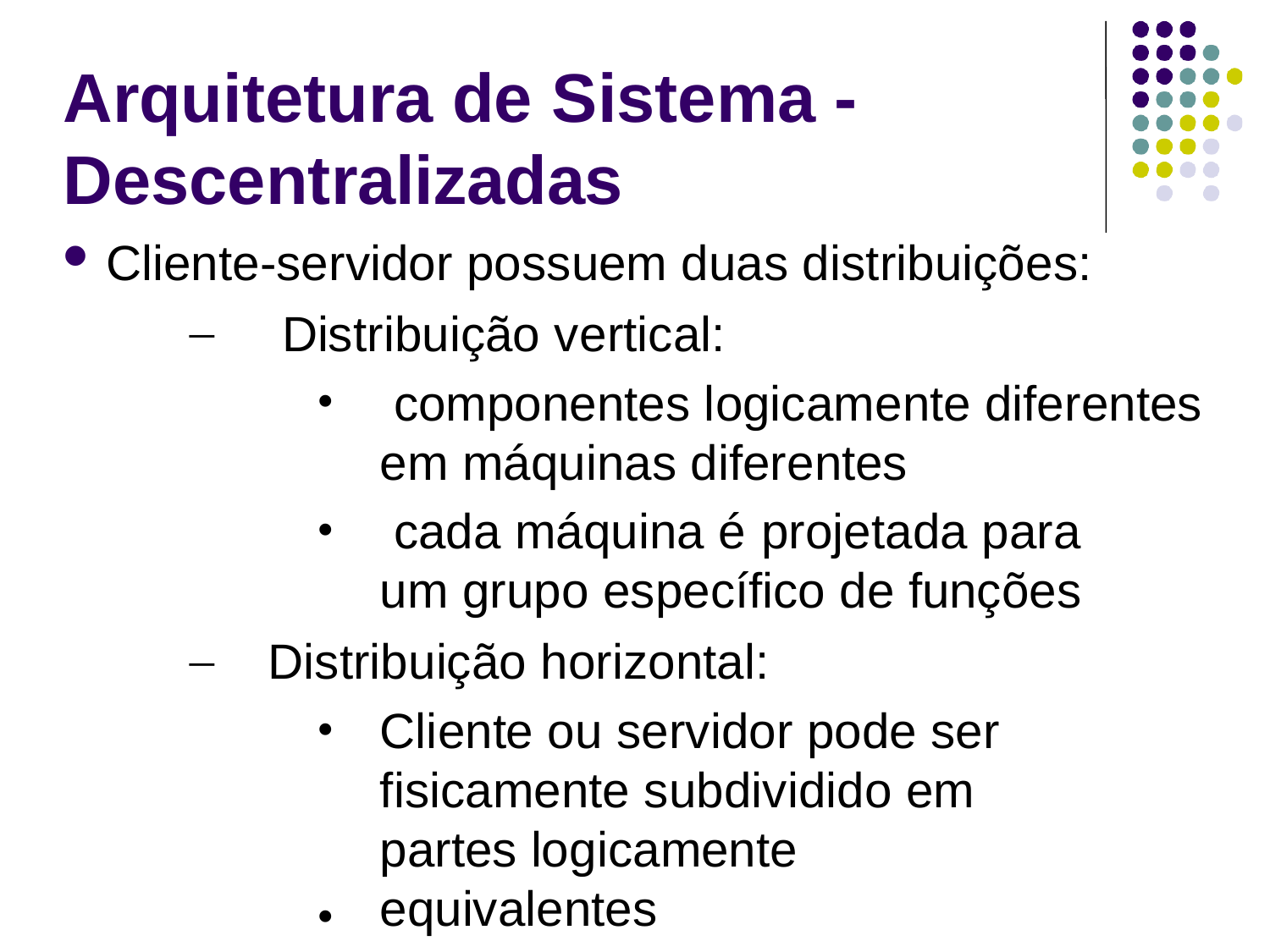

# Arquitetura de Sistema - Descentralizadas
Cliente-servidor possuem duas distribuições:
–
Distribuição vertical:
•
componentes logicamente diferentes em máquinas diferentes

cada máquina é	projetada para um grupo específico de funções
•
–
Distribuição horizontal:
•
Cliente ou servidor pode ser fisicamente subdividido em partes logicamente	equivalentes

Porção própria de dados
•